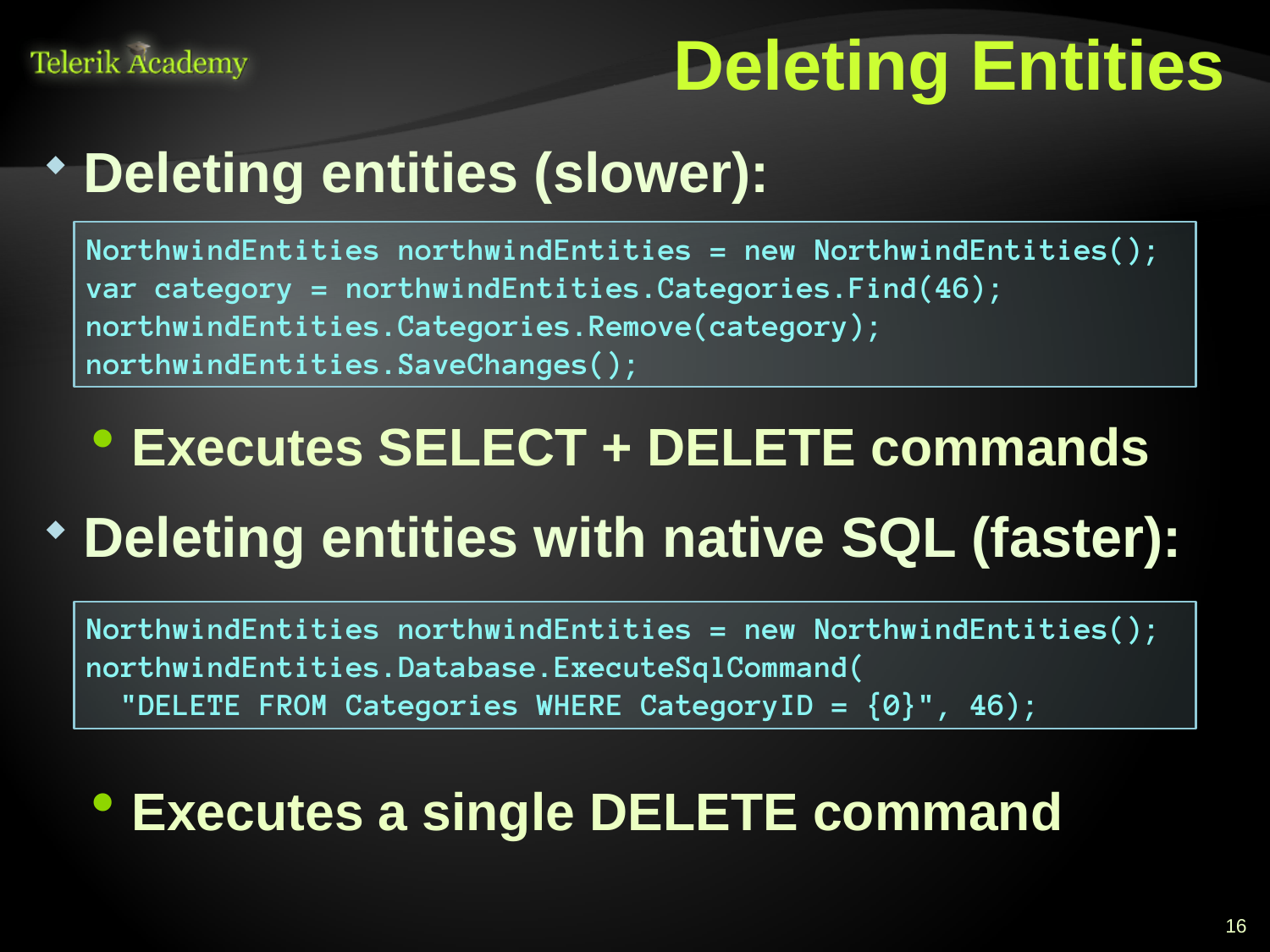

# Deleting Entities
Deleting entities (slower):

Executes SELECT + DELETE commands
Deleting entities with native SQL (faster):

Executes a single DELETE command

NorthwindEntities northwindEntities = new NorthwindEntities();
var category = northwindEntities.Categories.Find(46);
northwindEntities.Categories.Remove(category);
northwindEntities.SaveChanges();
NorthwindEntities northwindEntities = new NorthwindEntities();
northwindEntities.Database.ExecuteSqlCommand(
  "DELETE FROM Categories WHERE CategoryID = {0}", 46);
16